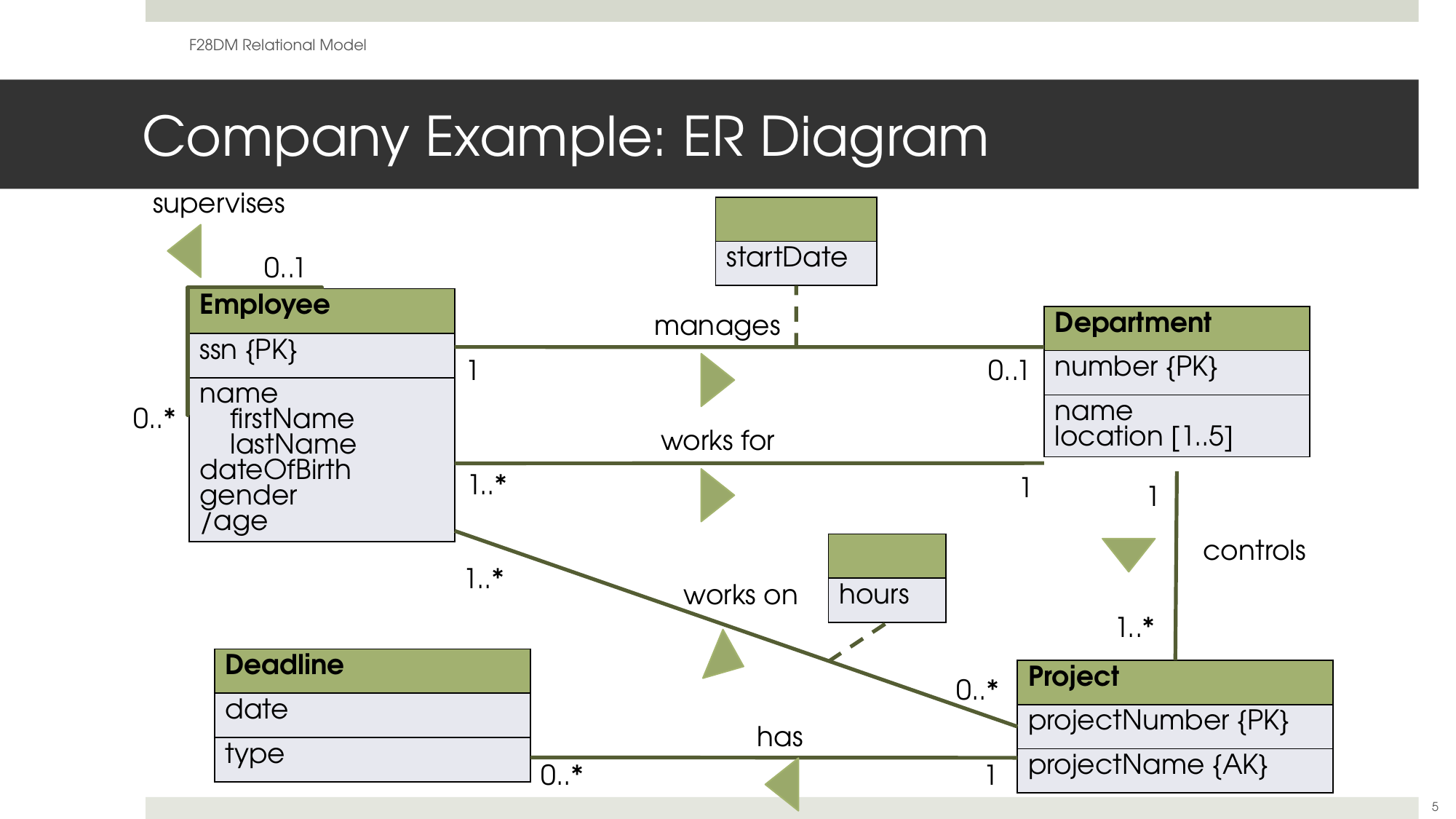

F28DM Relational Model

# Company Example: ER Diagram
supervises
|  |
| --- |
| startDate |

0..1
| Employee |
| --- |
| ssn {PK} |
| name firstName lastName dateOfBirth gender /age |
manages
| Department |
| --- |
| number {PK} |
| name location [1..5] |
0..1
1

0..*
works for
1..*
1
1

controls
|  |
| --- |
| hours |

1..*
works on
1..*

| Deadline |
| --- |
| date |
| type |
| Project |
| --- |
| projectNumber {PK} |
| projectName {AK} |
0..*
has
0..*
1

5